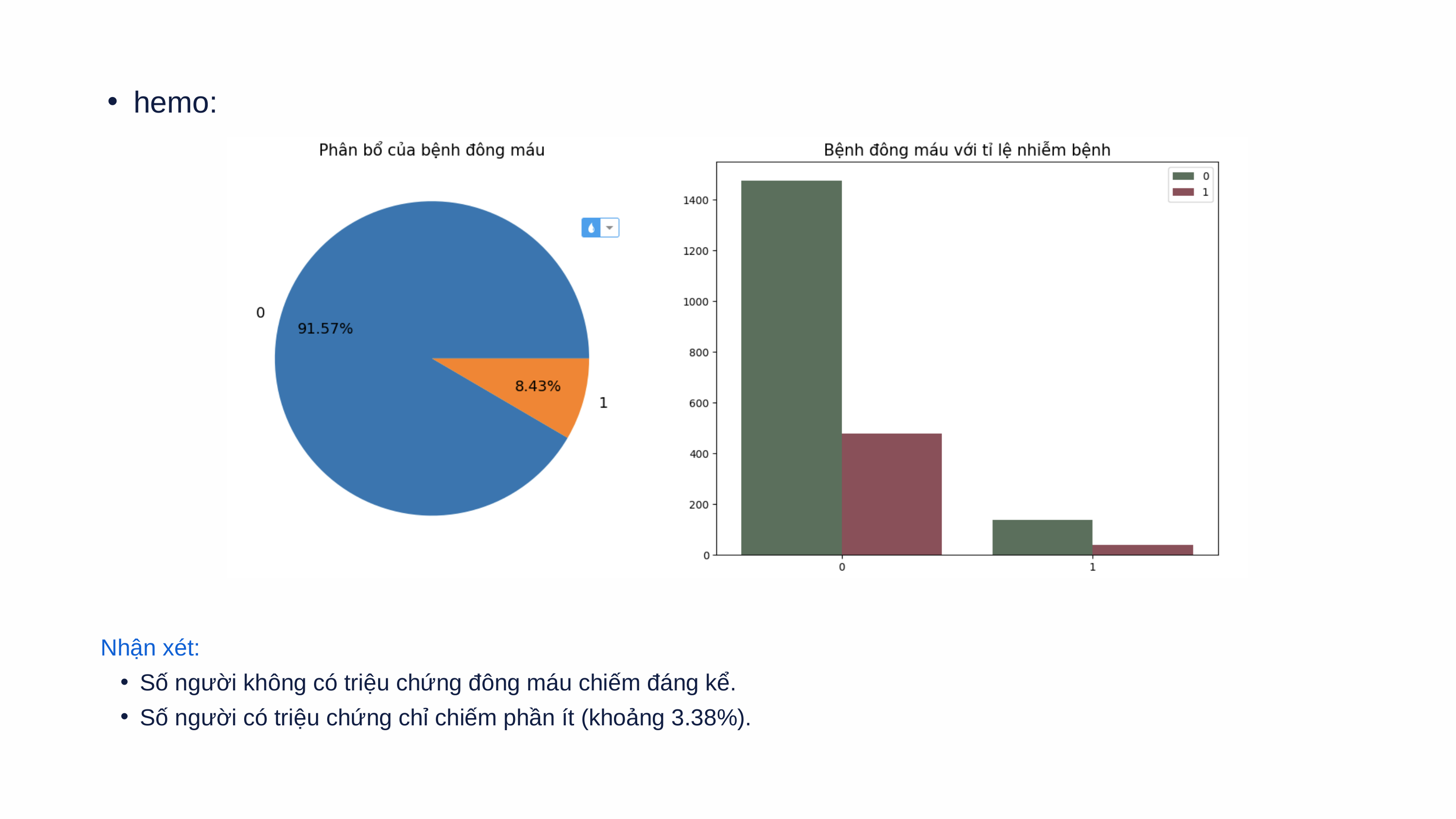

hemo:

Nhận xét:
Số người không có triệu chứng đông máu chiếm đáng kể.
Số người có triệu chứng chỉ chiếm phần ít (khoảng 3.38%).